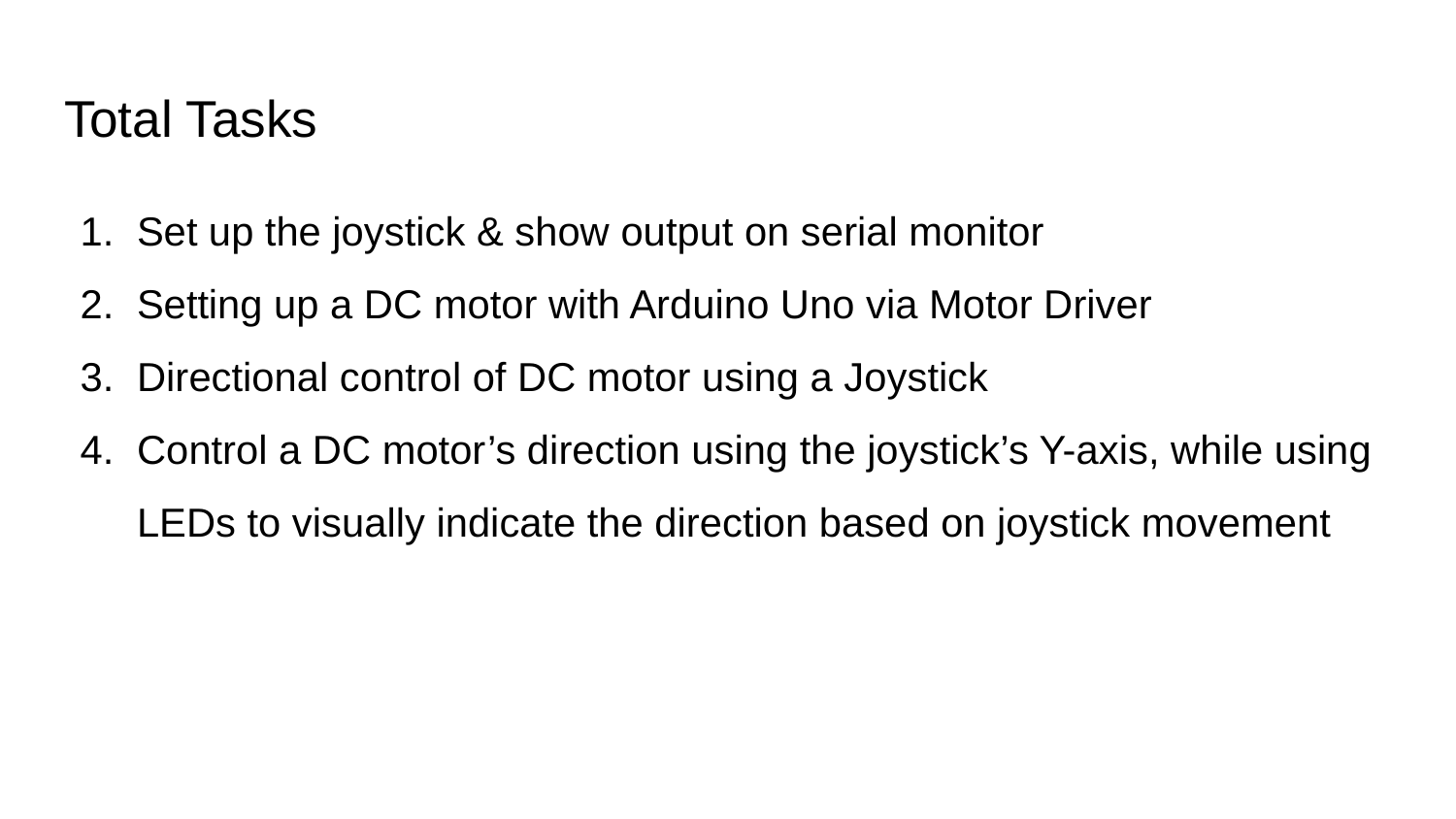

# Total Tasks
Set up the joystick & show output on serial monitor
Setting up a DC motor with Arduino Uno via Motor Driver
Directional control of DC motor using a Joystick
Control a DC motor’s direction using the joystick’s Y-axis, while using LEDs to visually indicate the direction based on joystick movement